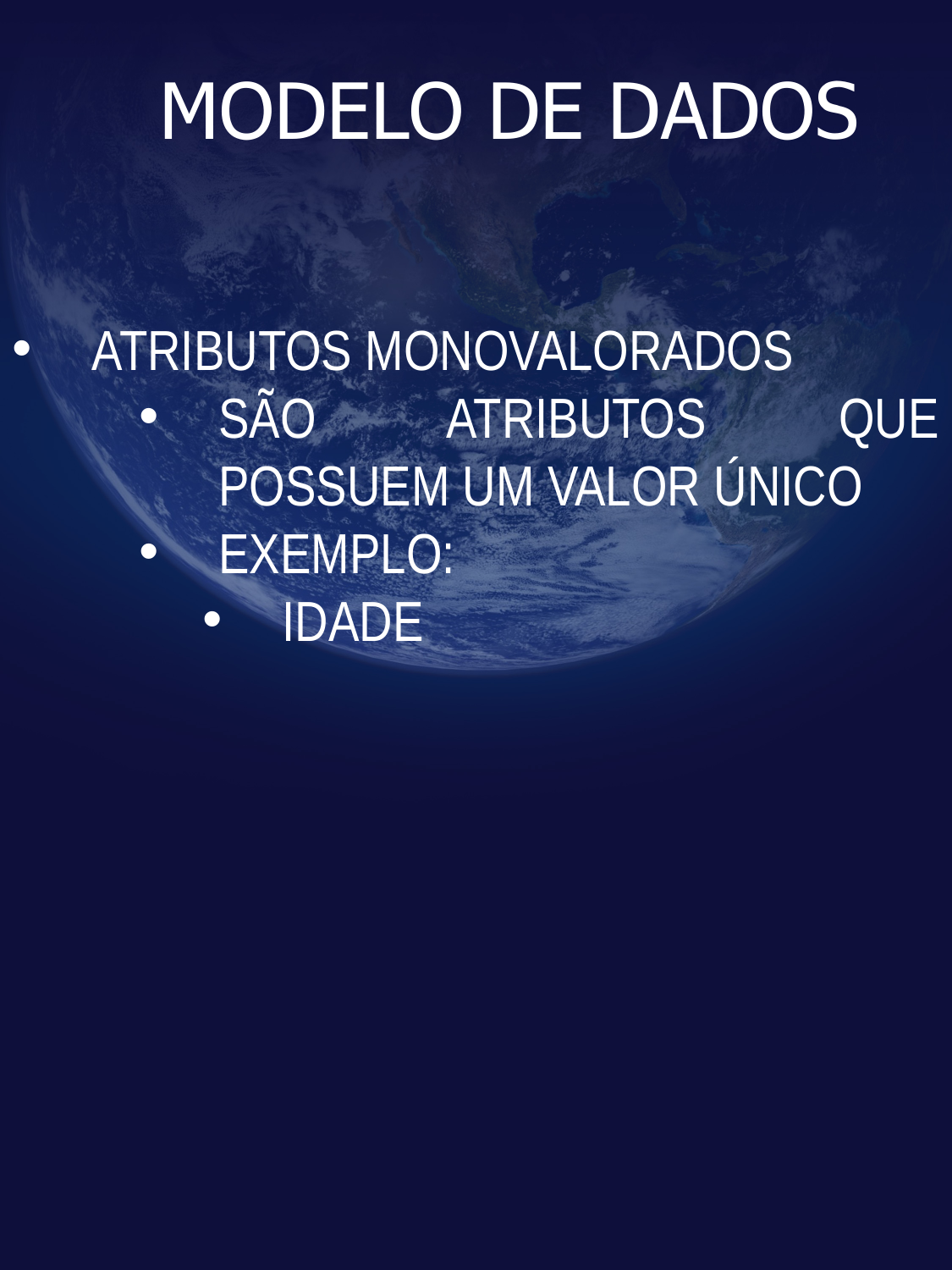

# MODELO DE DADOS
ATRIBUTOS MONOVALORADOS
SÃO ATRIBUTOS QUE POSSUEM UM VALOR ÚNICO
EXEMPLO:
IDADE